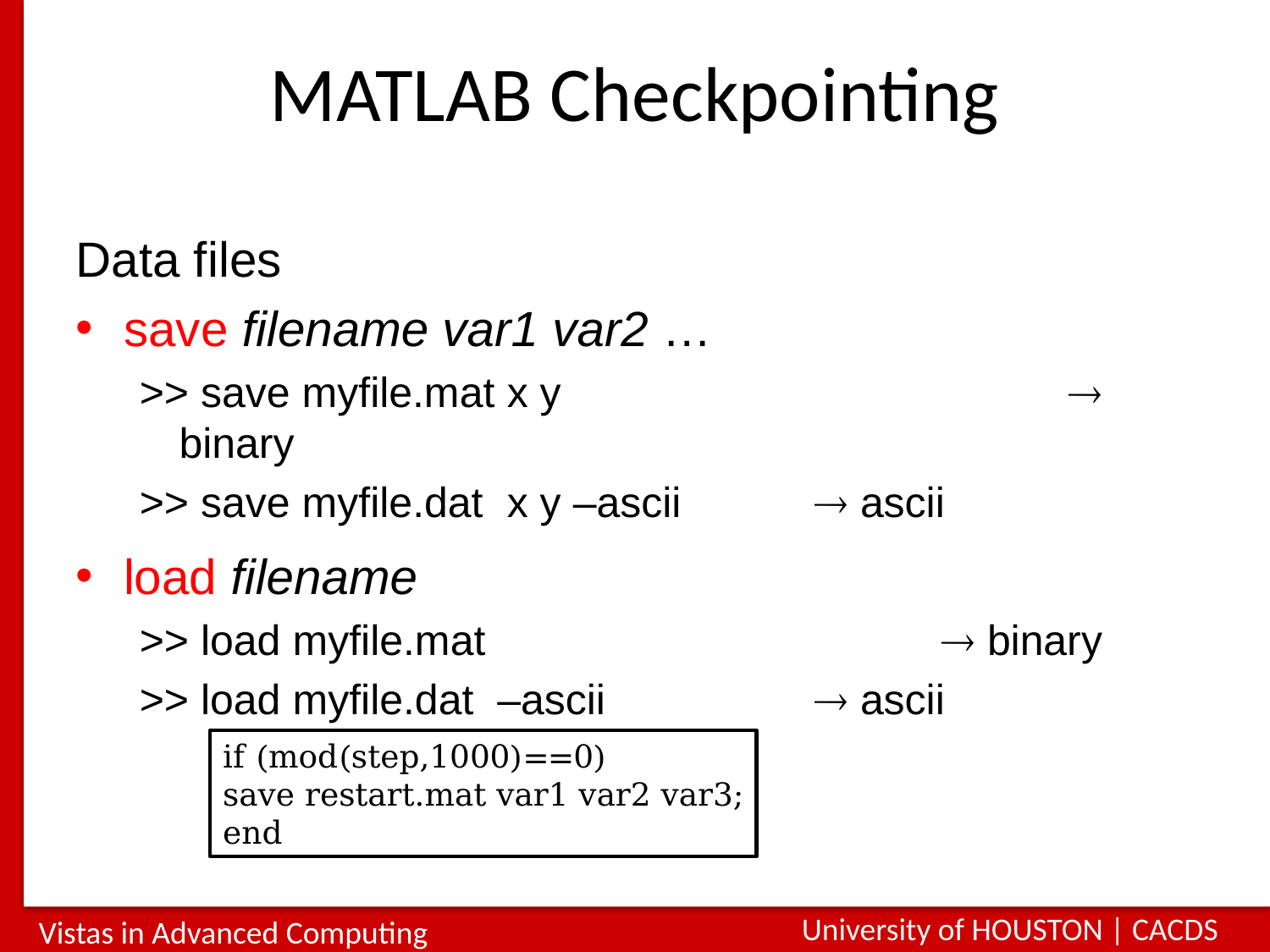

# MATLAB Checkpointing
Data files
save filename var1 var2 …
>> save myfile.mat x y				→ binary
>> save myfile.dat  x y –ascii		→ ascii
load filename
>> load myfile.mat				→ binary
>> load myfile.dat  –ascii		→ ascii

if (mod(step,1000)==0)
save restart.mat var1 var2 var3;
end